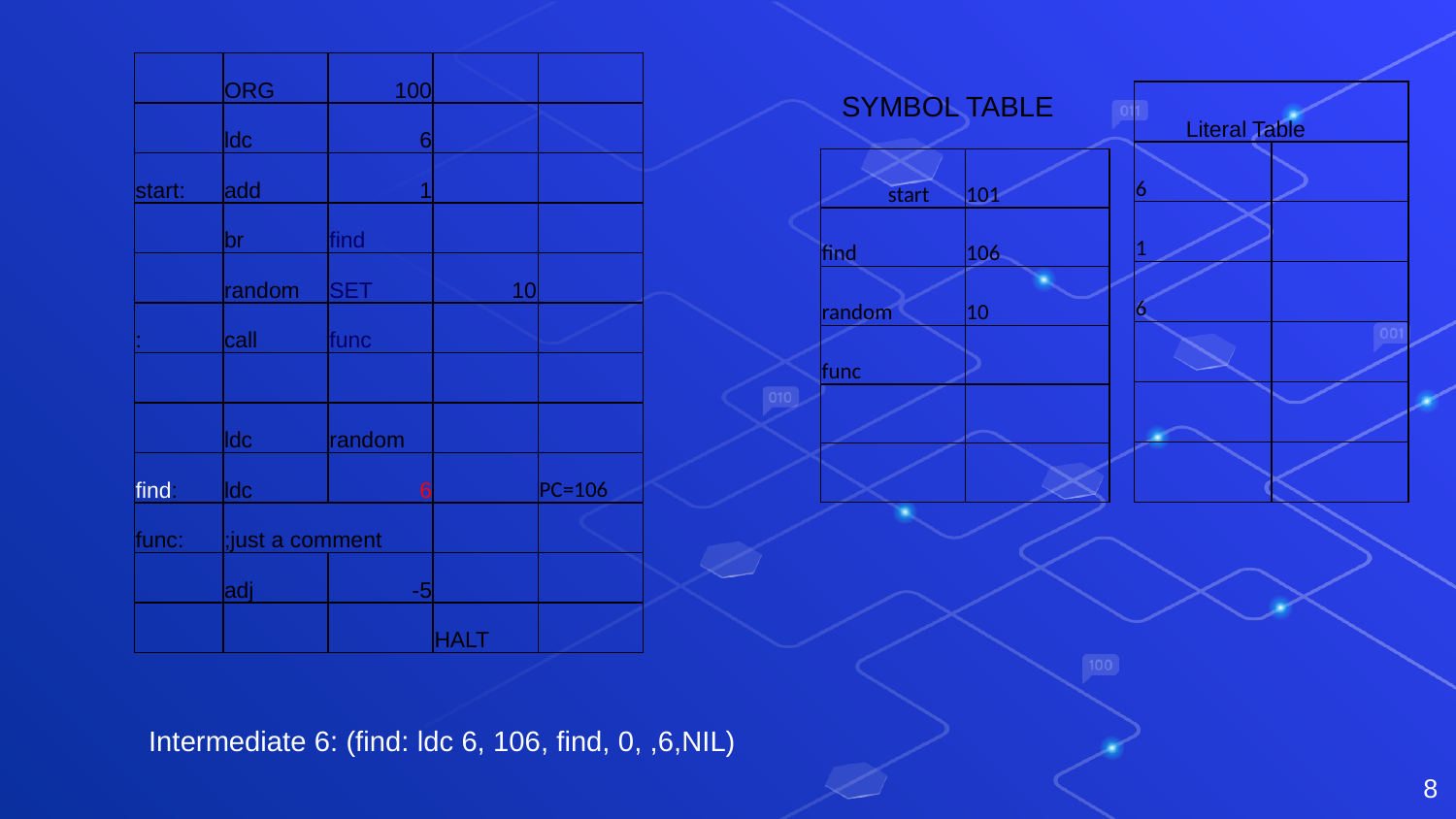

|  | ORG | 100 |  |  |
| --- | --- | --- | --- | --- |
|  | ldc | 6 |  |  |
| start: | add | 1 |  |  |
|  | br | find |  |  |
|  | random | SET | 10 |  |
| : | call | func |  |  |
|  |  |  |  |  |
|  | ldc | random |  |  |
| find: | ldc | 6 |  | PC=106 |
| func: | ;just a comment |  |  |  |
|  | adj | -5 |  |  |
|  |  |  | HALT |  |
SYMBOL TABLE
| Literal Table |  |
| --- | --- |
| 6 |  |
| 1 |  |
| 6 |  |
|  |  |
|  |  |
|  |  |
| start | 101 |
| --- | --- |
| find | 106 |
| random | 10 |
| func |  |
|  |  |
|  |  |
Intermediate 6: (find: ldc 6, 106, find, 0, ,6,NIL)
8